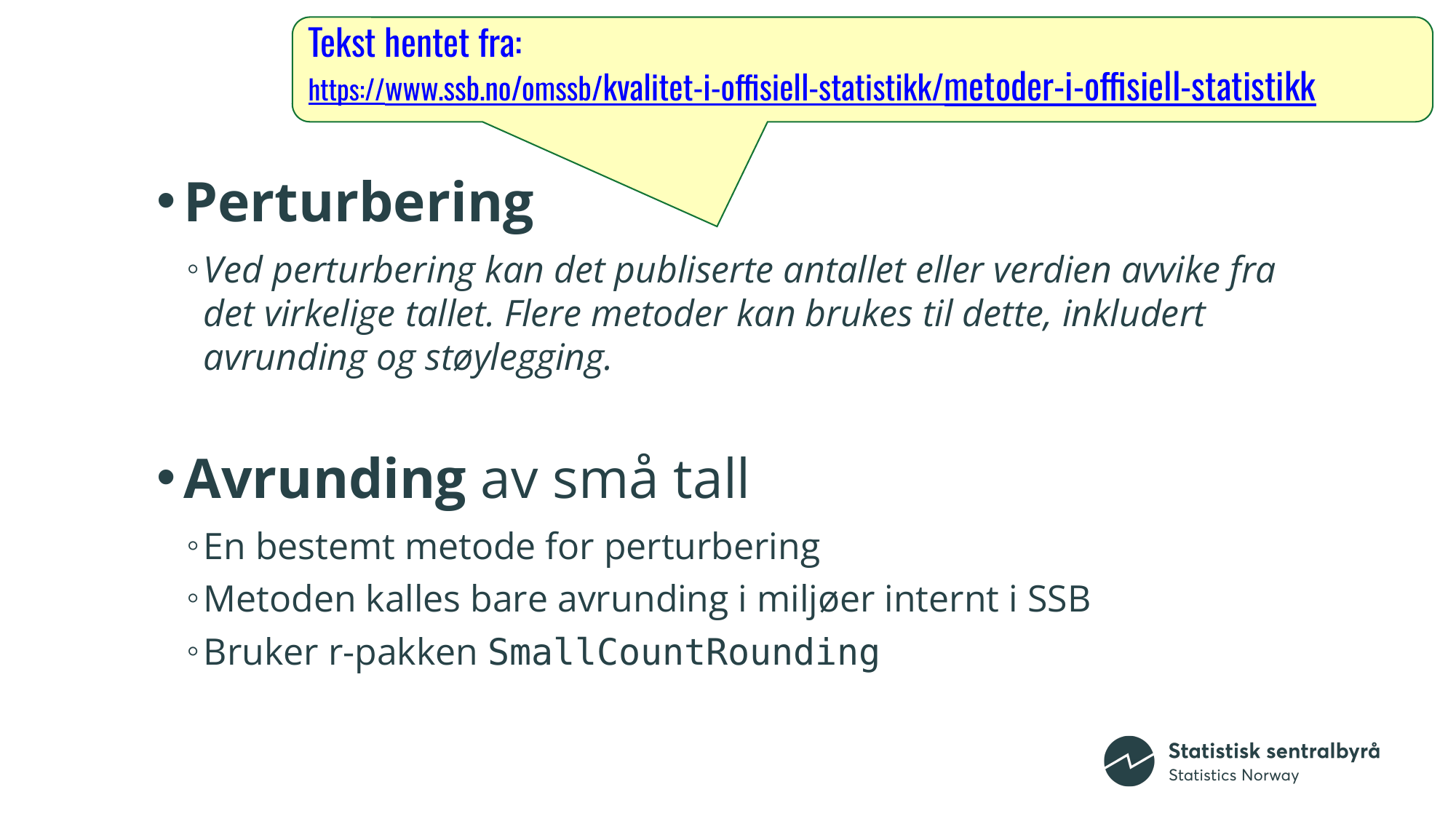

Tekst hentet fra:
https://www.ssb.no/omssb/kvalitet-i-offisiell-statistikk/metoder-i-offisiell-statistikk
# Perturbering og avrunding
Perturbering
Ved perturbering kan det publiserte antallet eller verdien avvike fra det virkelige tallet. Flere metoder kan brukes til dette, inkludert avrunding og støylegging.

Avrunding av små tall
En bestemt metode for perturbering
Metoden kalles bare avrunding i miljøer internt i SSB
Bruker r-pakken SmallCountRounding